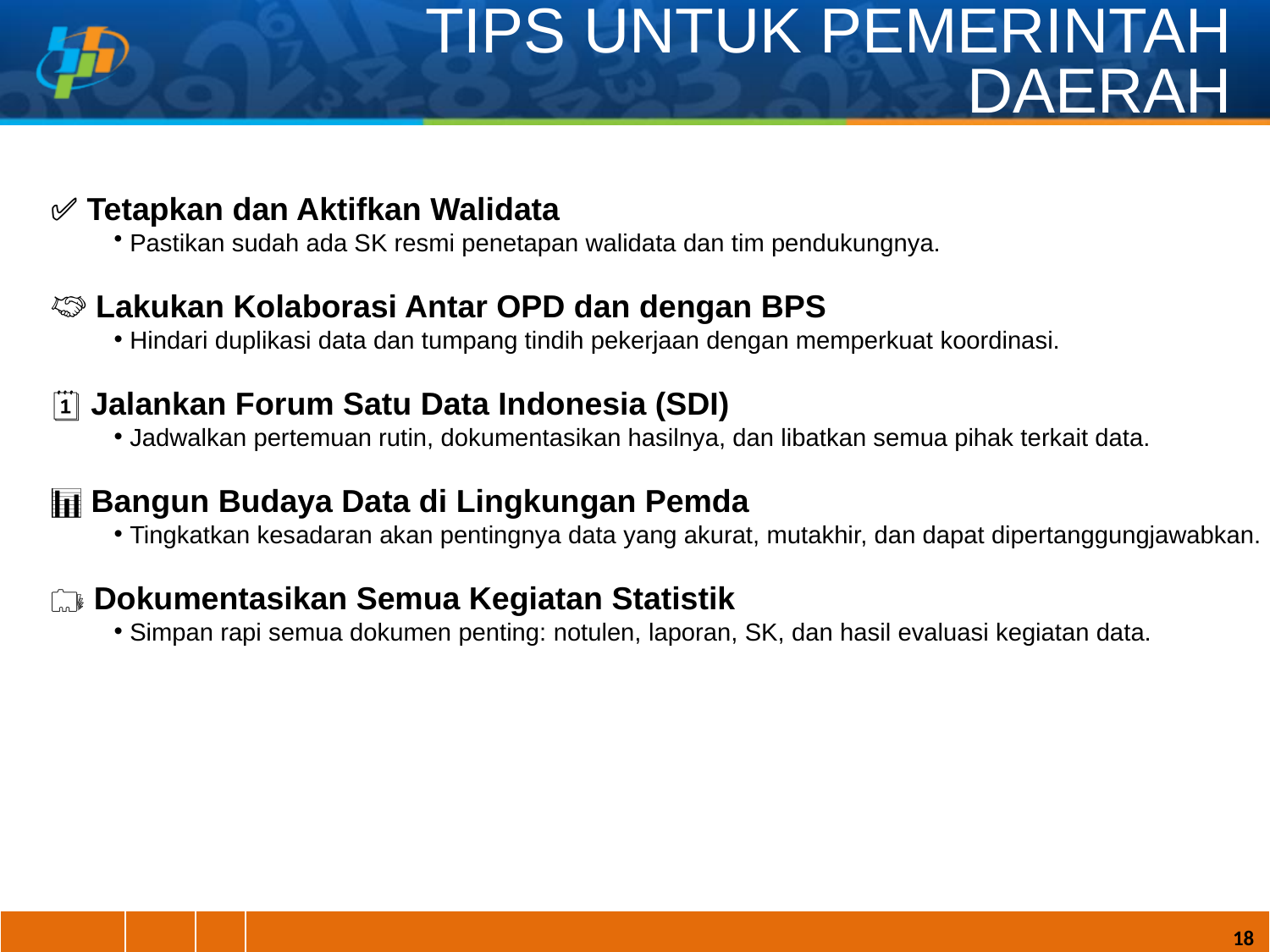

# TIPS UNTUK PEMERINTAH DAERAH
✅ Tetapkan dan Aktifkan Walidata
 Pastikan sudah ada SK resmi penetapan walidata dan tim pendukungnya.

🤝 Lakukan Kolaborasi Antar OPD dan dengan BPS
Hindari duplikasi data dan tumpang tindih pekerjaan dengan memperkuat koordinasi.

🗓️ Jalankan Forum Satu Data Indonesia (SDI)
Jadwalkan pertemuan rutin, dokumentasikan hasilnya, dan libatkan semua pihak terkait data.

📊 Bangun Budaya Data di Lingkungan Pemda
Tingkatkan kesadaran akan pentingnya data yang akurat, mutakhir, dan dapat dipertanggungjawabkan.

🗂️ Dokumentasikan Semua Kegiatan Statistik
Simpan rapi semua dokumen penting: notulen, laporan, SK, dan hasil evaluasi kegiatan data.

|  |  |  |  |
| --- | --- | --- | --- |
18